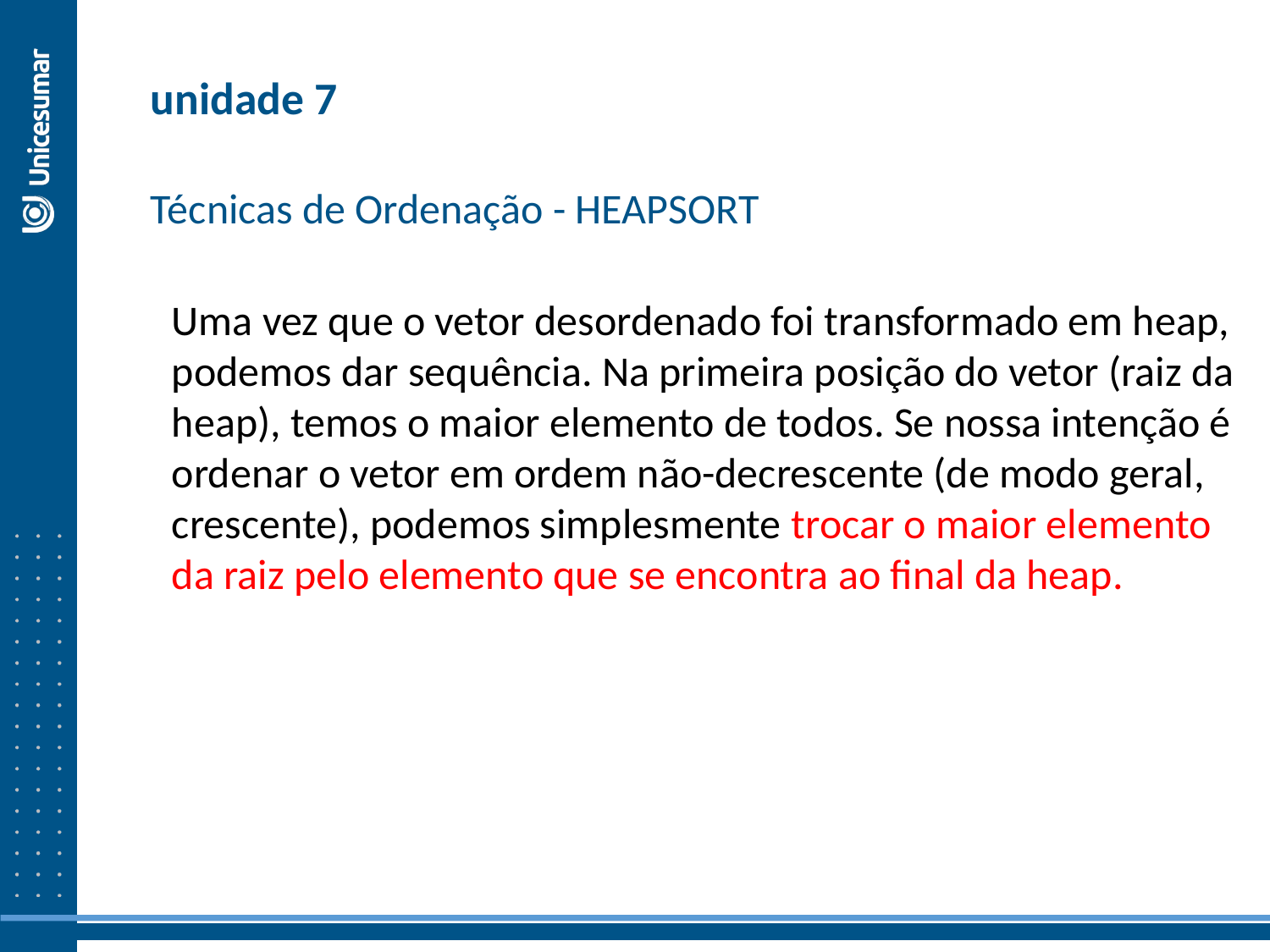

unidade 7
Técnicas de Ordenação - HEAPSORT
Uma vez que o vetor desordenado foi transformado em heap, podemos dar sequência. Na primeira posição do vetor (raiz da heap), temos o maior elemento de todos. Se nossa intenção é ordenar o vetor em ordem não-decrescente (de modo geral, crescente), podemos simplesmente trocar o maior elemento da raiz pelo elemento que se encontra ao final da heap.